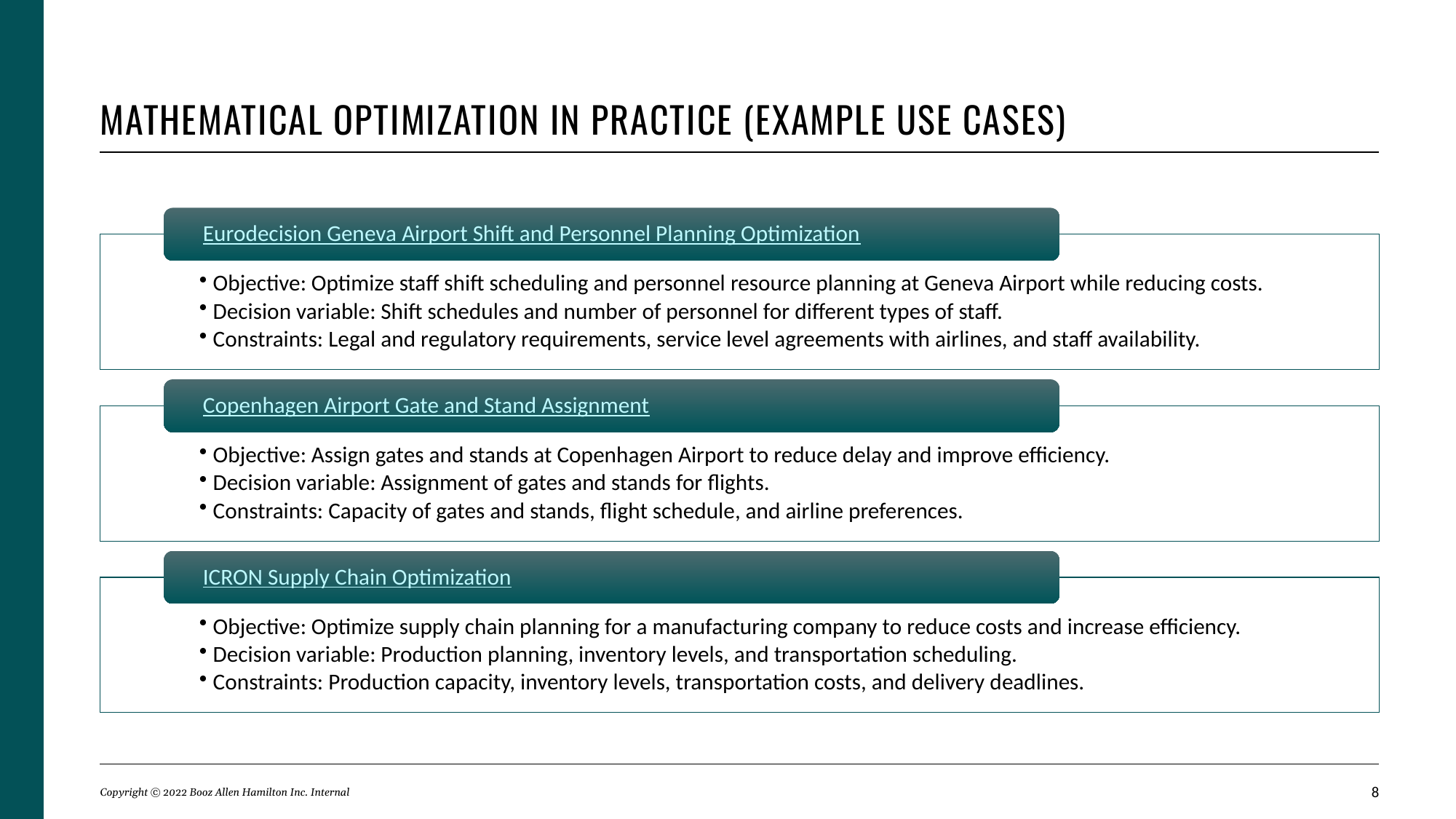

# Mathematical optimization in practice (example use cases)
Objective: Optimize staff shift scheduling and personnel resource planning at Geneva Airport while reducing costs.
Decision variable: Shift schedules and number of personnel for different types of staff.
Constraints: Legal and regulatory requirements, service level agreements with airlines, and staff availability.
Eurodecision Geneva Airport Shift and Personnel Planning Optimization
Objective: Assign gates and stands at Copenhagen Airport to reduce delay and improve efficiency.
Decision variable: Assignment of gates and stands for flights.
Constraints: Capacity of gates and stands, flight schedule, and airline preferences.
Copenhagen Airport Gate and Stand Assignment
Objective: Optimize supply chain planning for a manufacturing company to reduce costs and increase efficiency.
Decision variable: Production planning, inventory levels, and transportation scheduling.
Constraints: Production capacity, inventory levels, transportation costs, and delivery deadlines.
ICRON Supply Chain Optimization
Copyright © 2022 Booz Allen Hamilton Inc. Internal
8